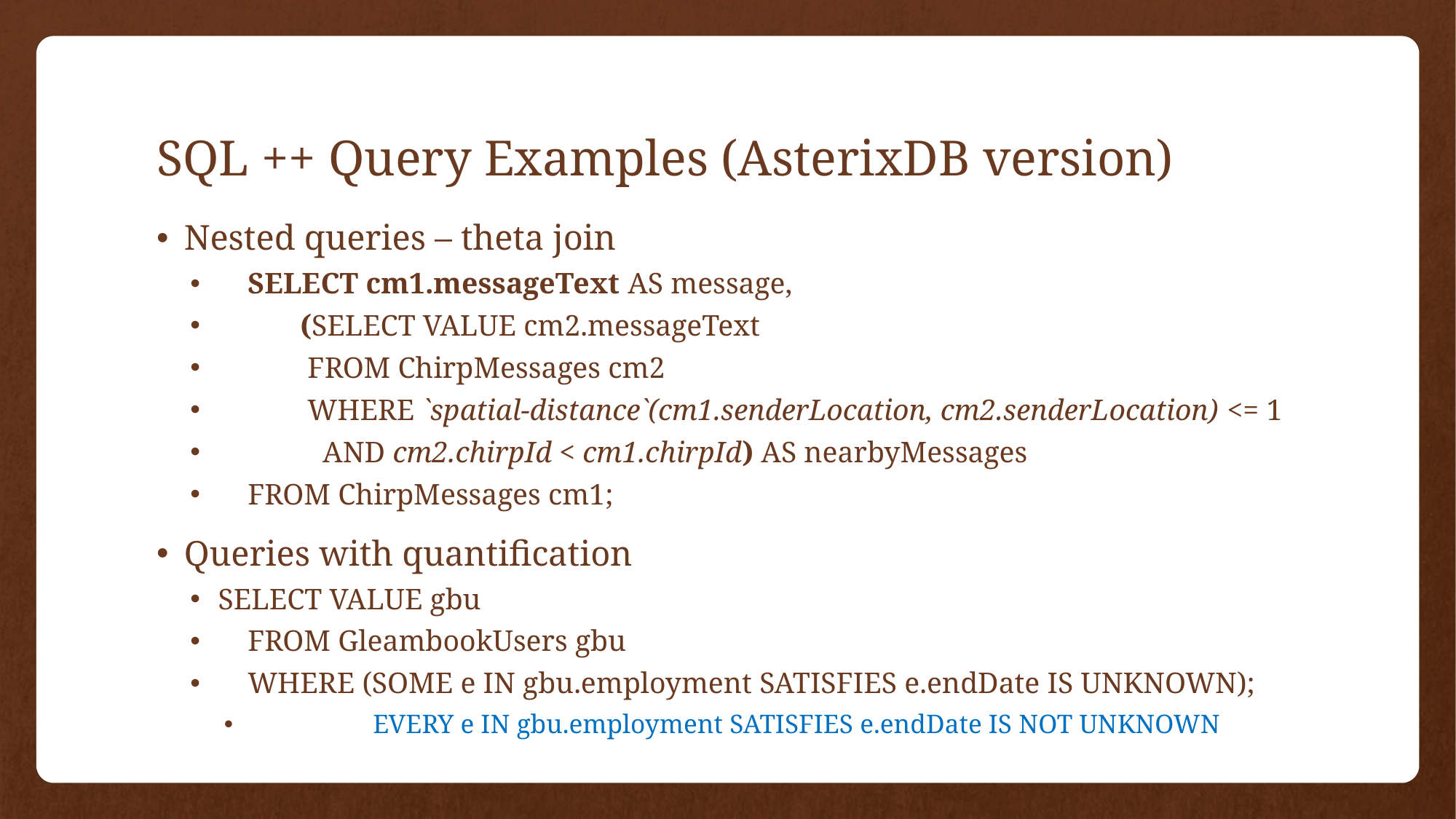

# SQL ++ Query Examples (AsterixDB version)
Nested queries – theta join
    SELECT cm1.messageText AS message,
           (SELECT VALUE cm2.messageText
            FROM ChirpMessages cm2
            WHERE `spatial-distance`(cm1.senderLocation, cm2.senderLocation) <= 1
              AND cm2.chirpId < cm1.chirpId) AS nearbyMessages
    FROM ChirpMessages cm1;
Queries with quantification
SELECT VALUE gbu
    FROM GleambookUsers gbu
    WHERE (SOME e IN gbu.employment SATISFIES e.endDate IS UNKNOWN);
                  EVERY e IN gbu.employment SATISFIES e.endDate IS NOT UNKNOWN